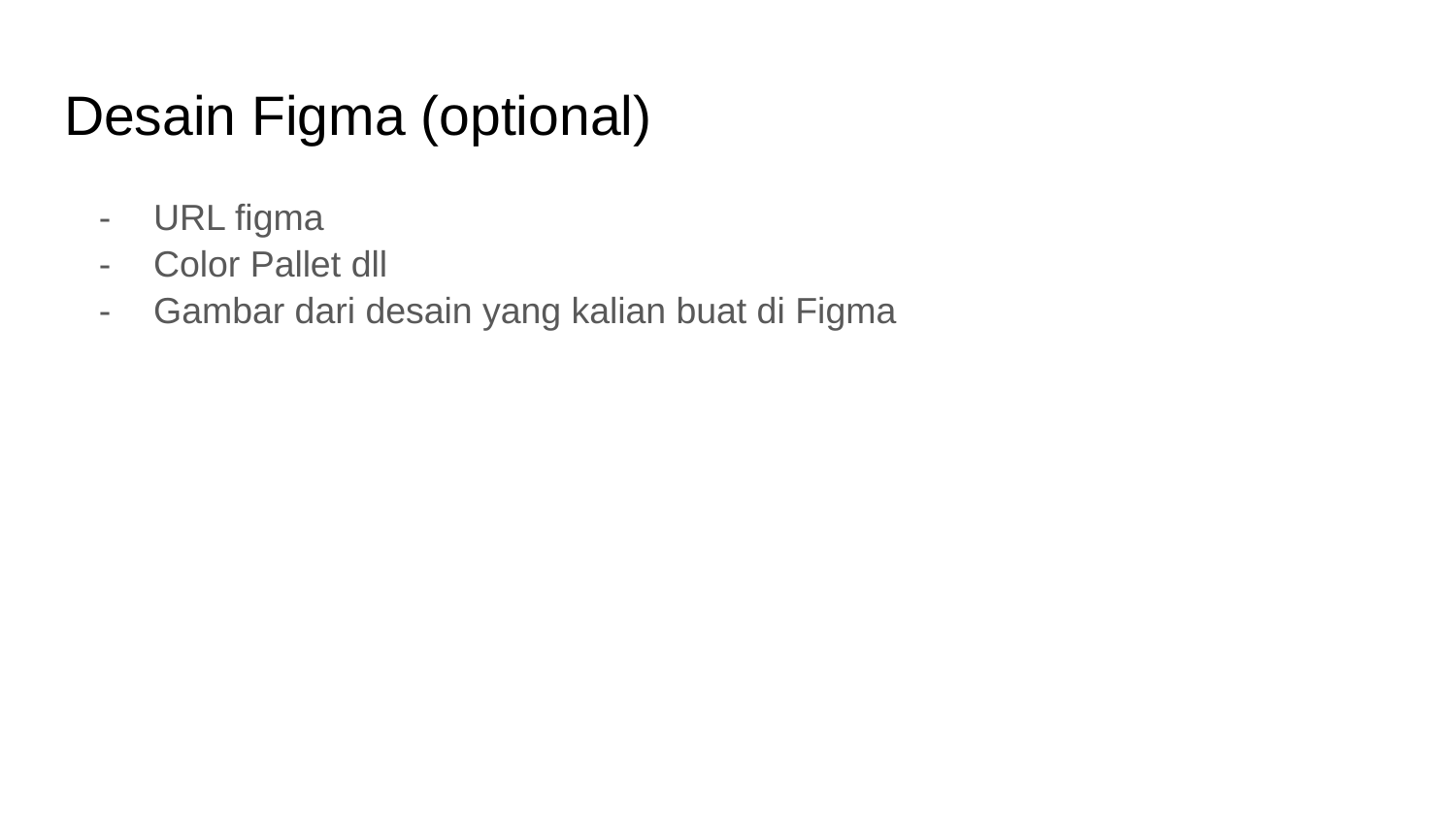

# Desain Figma (optional)
URL figma
Color Pallet dll
Gambar dari desain yang kalian buat di Figma